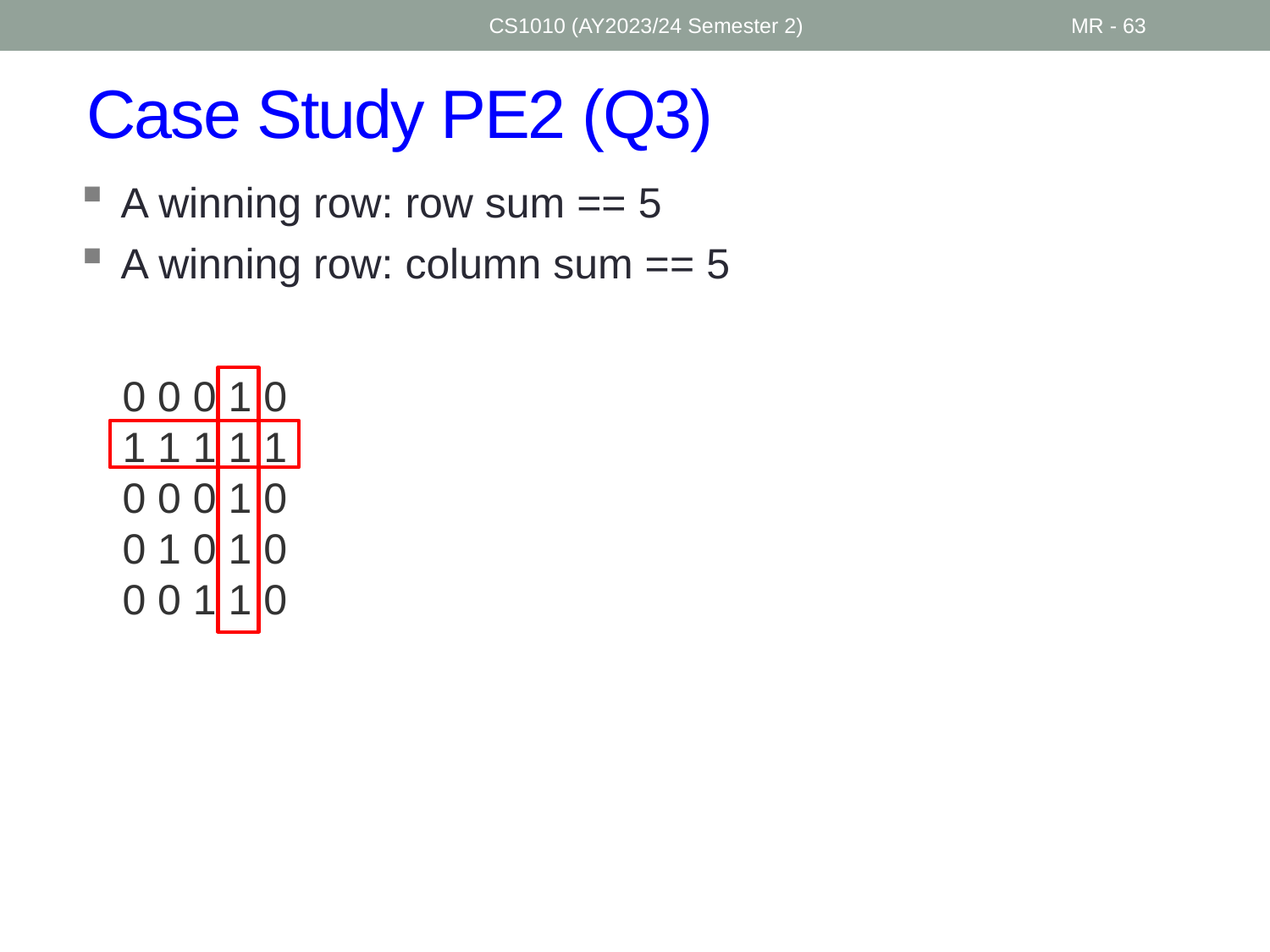

CS1010 (AY2023/24 Semester 2)
MR - 63
# Case Study PE2 (Q3)

A winning row: row sum == 5
A winning row: column sum == 5

0 0 0 1 0
1 1 1 1 1
0 0 0 1 0
0 1 0 1 0
0 0 1 1 0